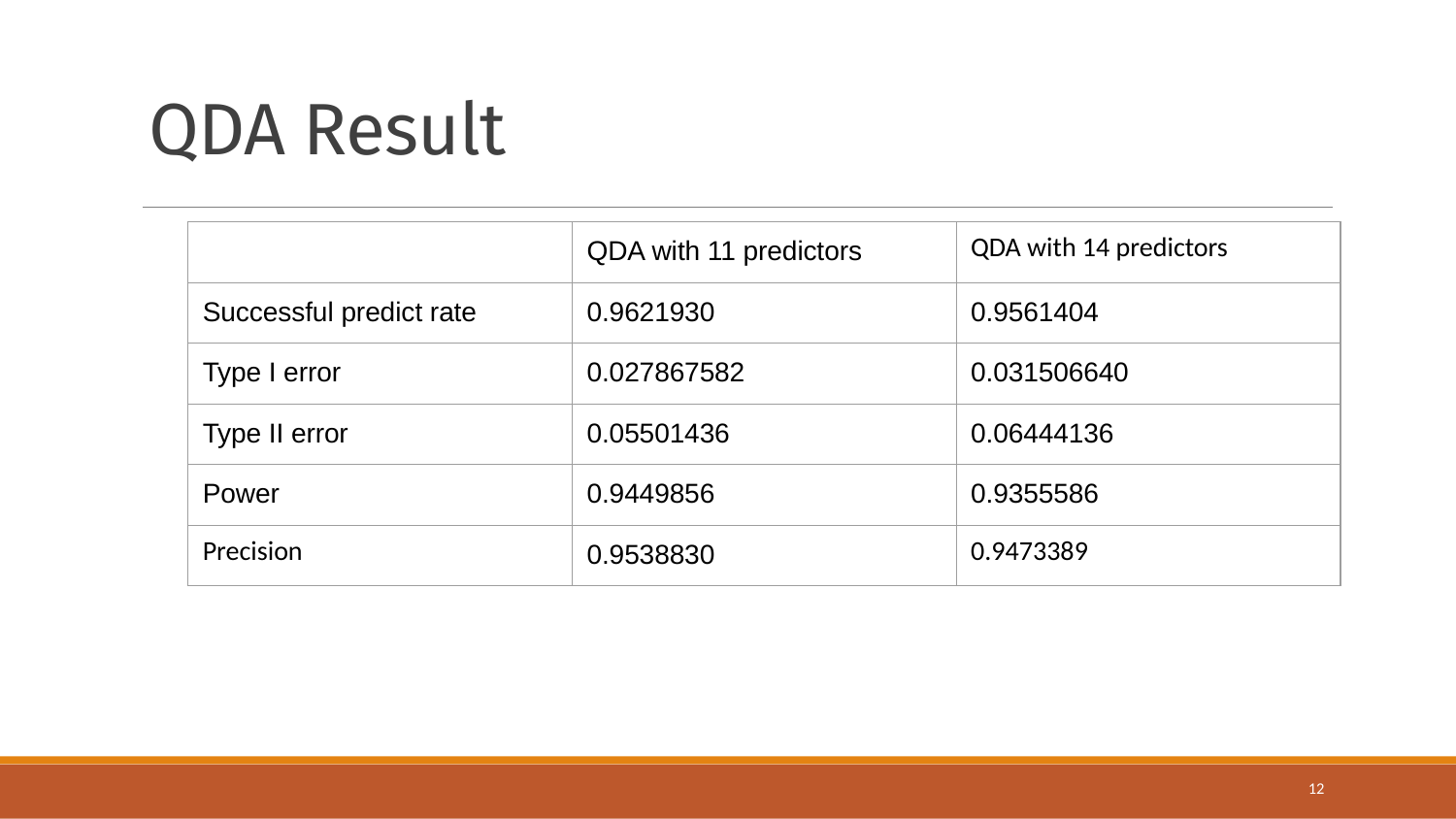

# QDA Result
|  | QDA with 11 predictors | QDA with 14 predictors |
| --- | --- | --- |
| Successful predict rate | 0.9621930 | 0.9561404 |
| Type I error | 0.027867582 | 0.031506640 |
| Type II error | 0.05501436 | 0.06444136 |
| Power | 0.9449856 | 0.9355586 |
| Precision | 0.9538830 | 0.9473389 |
12